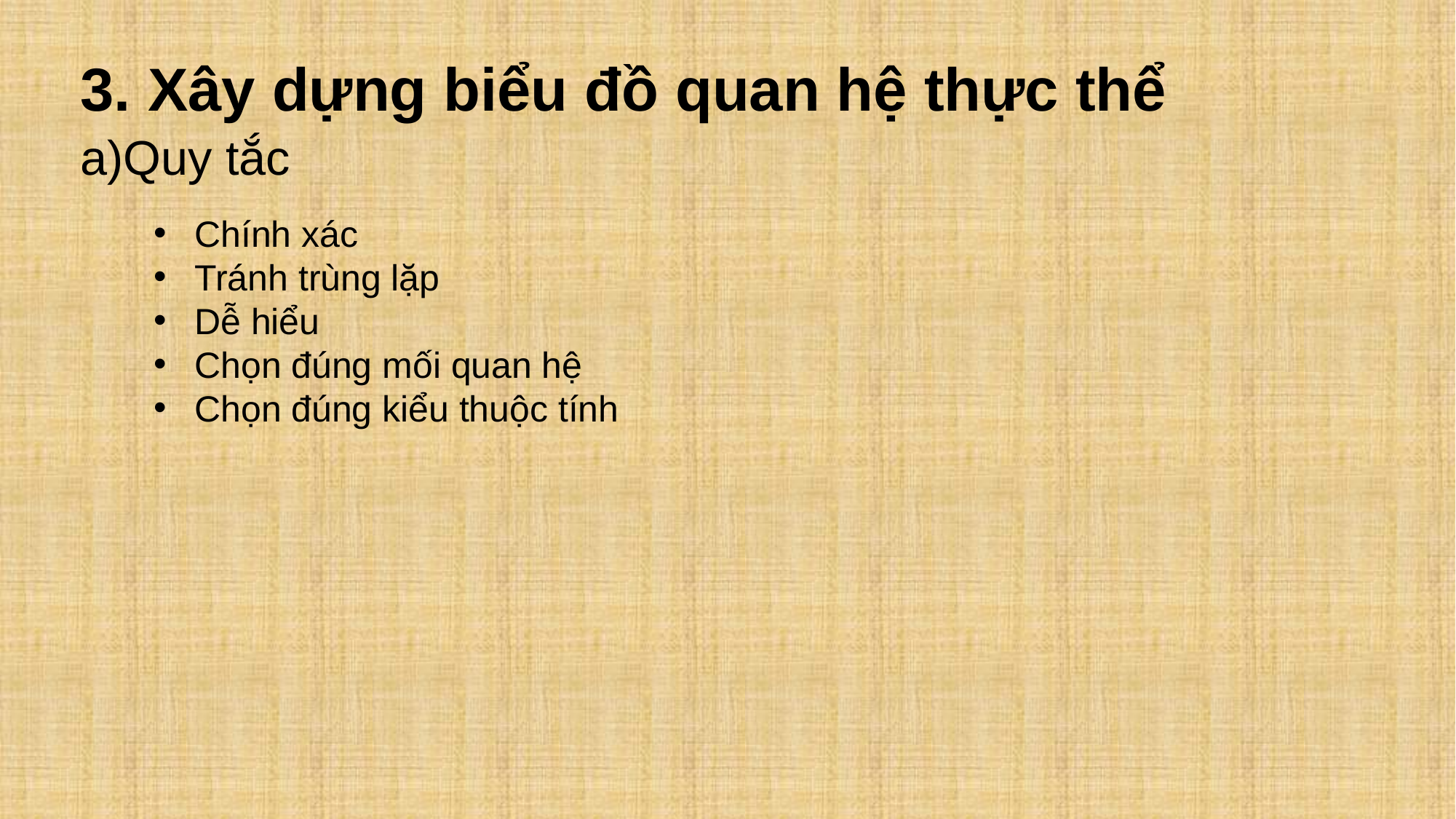

3. Xây dựng biểu đồ quan hệ thực thể
a)Quy tắc
Chính xác
Tránh trùng lặp
Dễ hiểu
Chọn đúng mối quan hệ
Chọn đúng kiểu thuộc tính